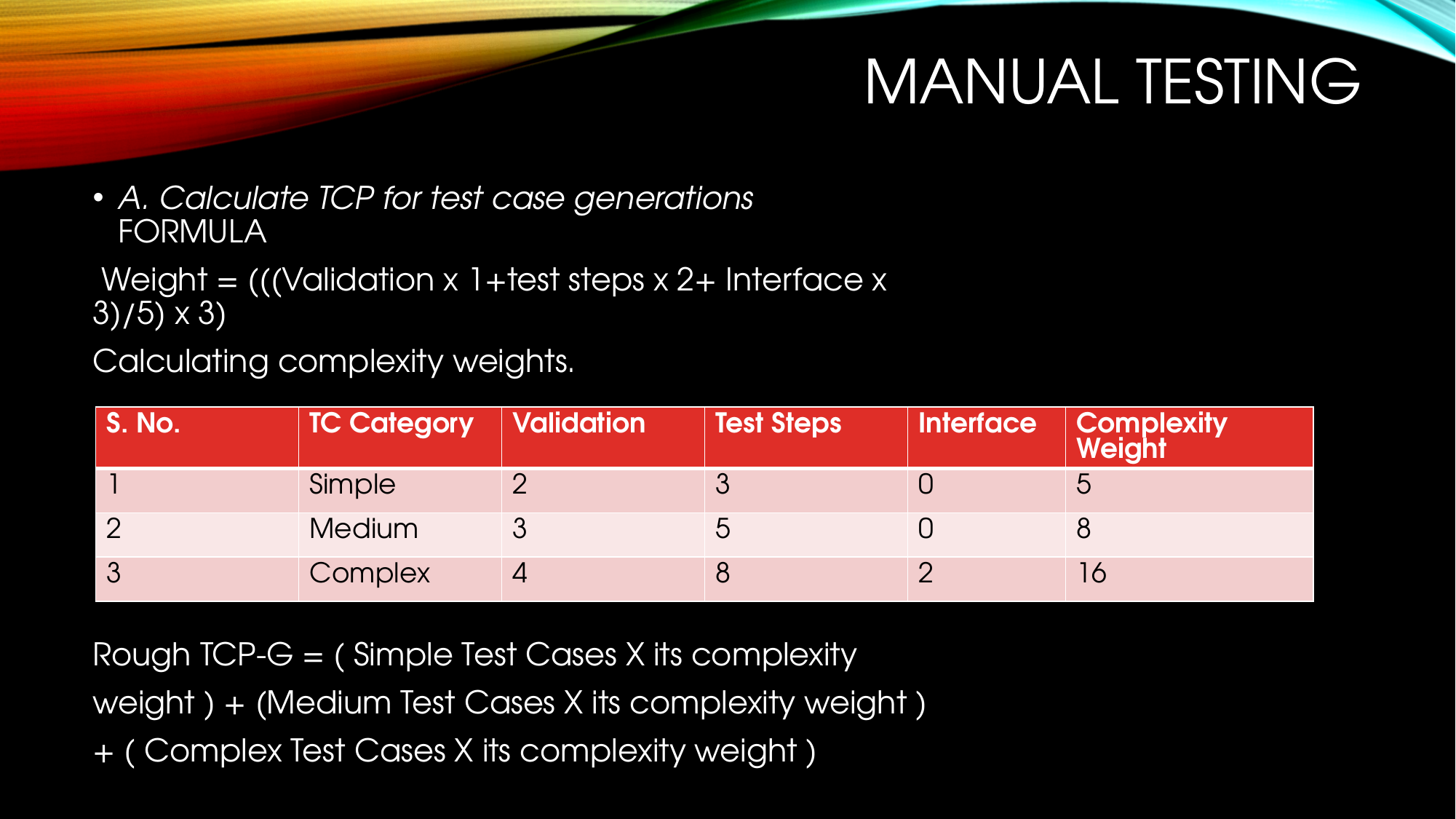

# MANUAL TEstING
A. Calculate TCP for test case generations
FORMULA
 Weight = (((Validation x 1+test steps x 2+ Interface x
3)/5) x 3)
Calculating complexity weights.

Rough TCP-G = ( Simple Test Cases X its complexity
weight ) + (Medium Test Cases X its complexity weight )
+ ( Complex Test Cases X its complexity weight )
| S. No. | TC Category | Validation | Test Steps | Interface | Complexity Weight |
| --- | --- | --- | --- | --- | --- |
| 1 | Simple | 2 | 3 | 0 | 5 |
| 2 | Medium | 3 | 5 | 0 | 8 |
| 3 | Complex | 4 | 8 | 2 | 16 |